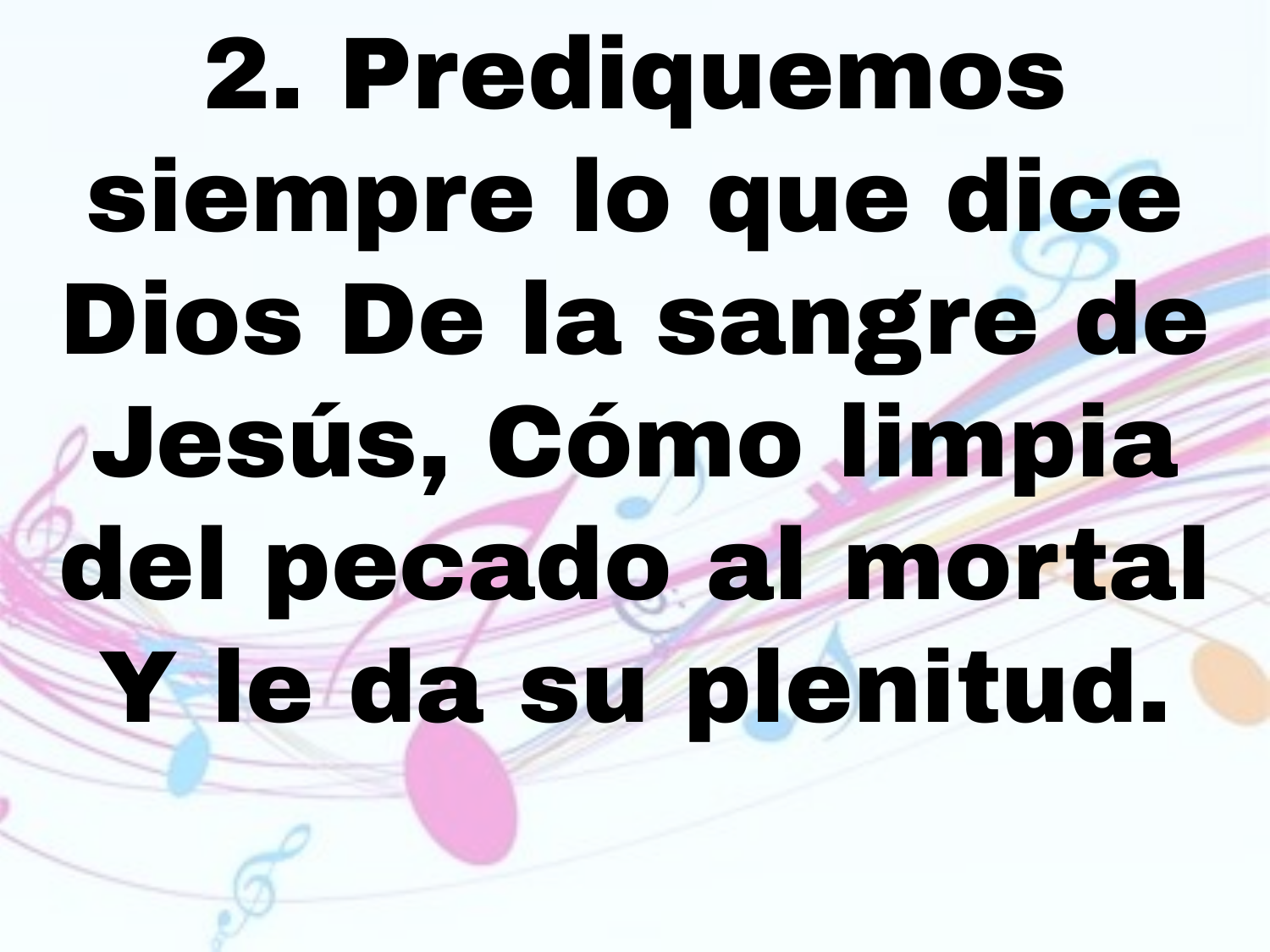

2. Prediquemos siempre lo que dice Dios De la sangre de Jesús, Cómo limpia del pecado al mortal Y le da su plenitud.